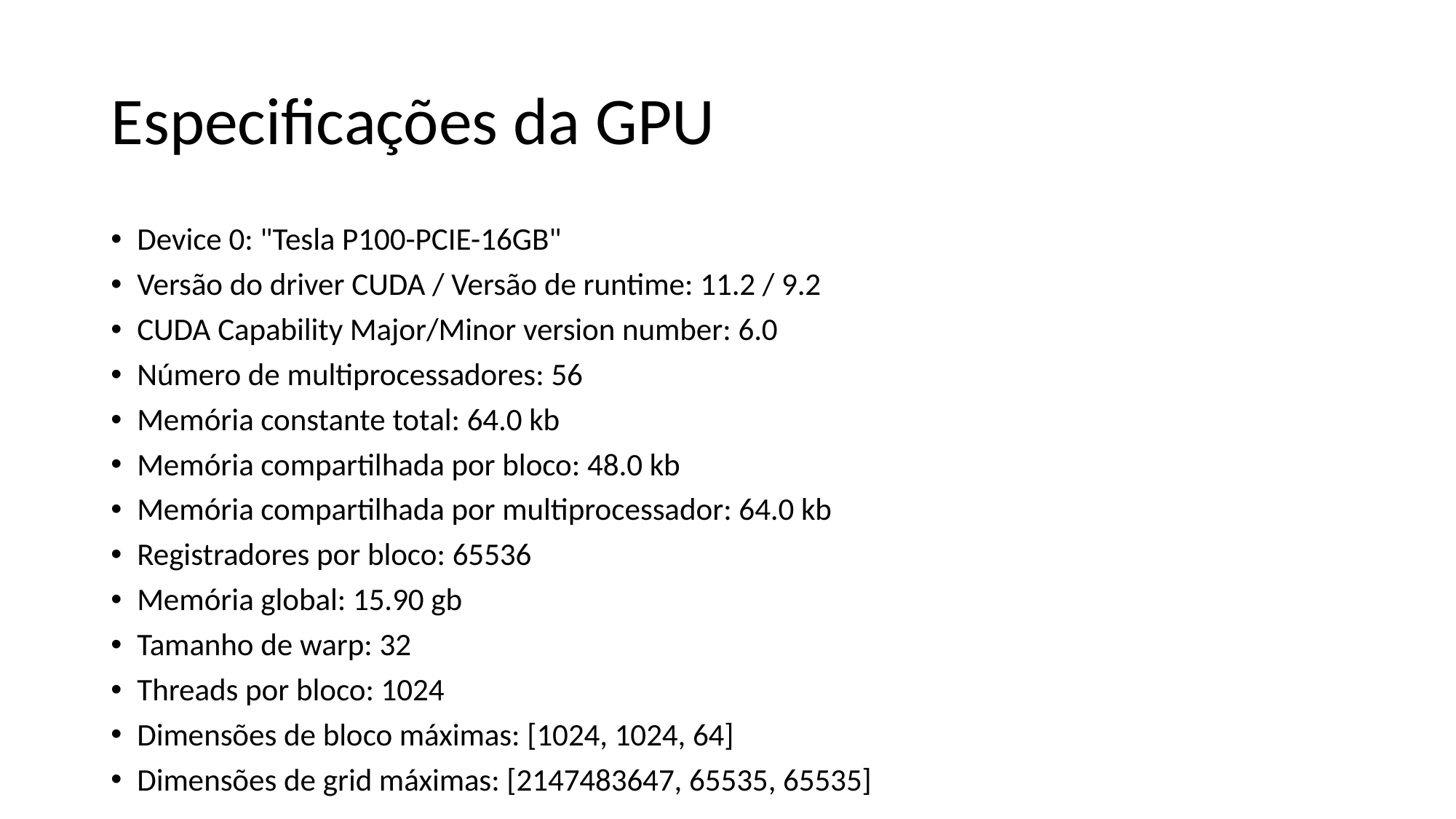

# Especificações da GPU
Device 0: "Tesla P100-PCIE-16GB"
Versão do driver CUDA / Versão de runtime: 11.2 / 9.2
CUDA Capability Major/Minor version number: 6.0
Número de multiprocessadores: 56
Memória constante total: 64.0 kb
Memória compartilhada por bloco: 48.0 kb
Memória compartilhada por multiprocessador: 64.0 kb
Registradores por bloco: 65536
Memória global: 15.90 gb
Tamanho de warp: 32
Threads por bloco: 1024
Dimensões de bloco máximas: [1024, 1024, 64]
Dimensões de grid máximas: [2147483647, 65535, 65535]